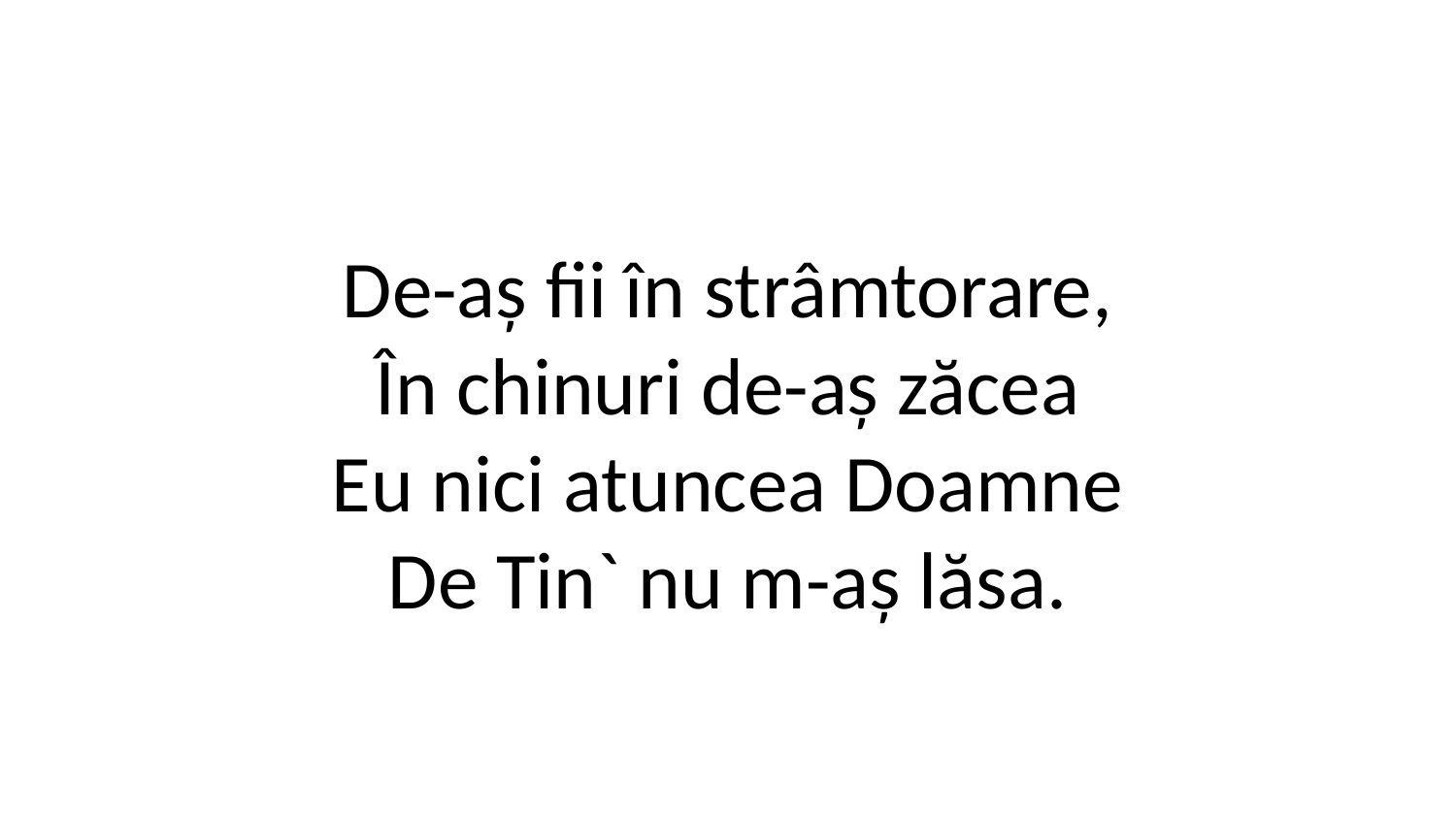

De-aș fii în strâmtorare,
În chinuri de-aș zăcea
Eu nici atuncea Doamne
De Tin` nu m-aș lăsa.